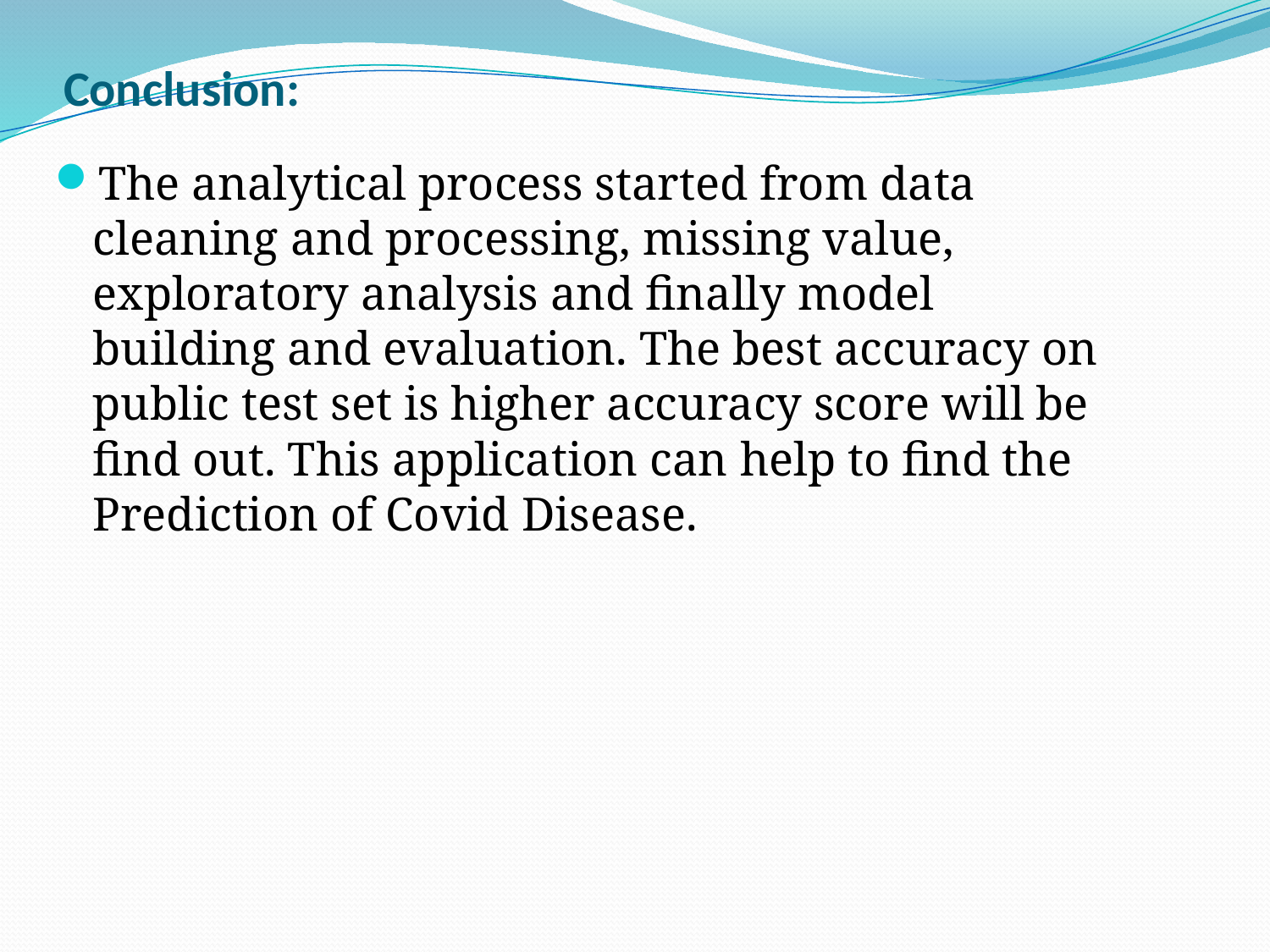

# Conclusion:
The analytical process started from data cleaning and processing, missing value, exploratory analysis and finally model building and evaluation. The best accuracy on public test set is higher accuracy score will be find out. This application can help to find the Prediction of Covid Disease.